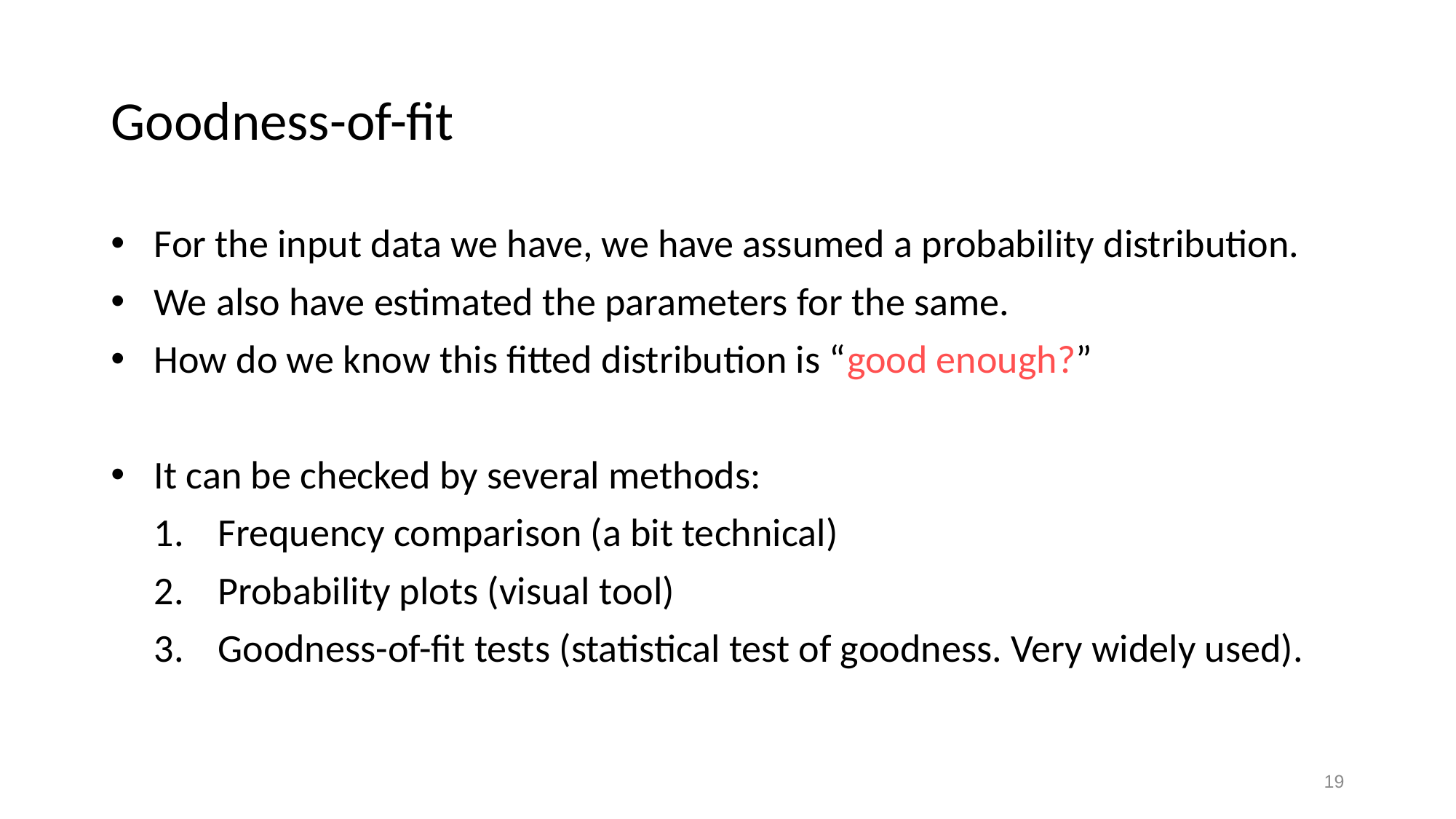

# Goodness-of-fit
For the input data we have, we have assumed a probability distribution.
We also have estimated the parameters for the same.
How do we know this fitted distribution is “good enough?”

It can be checked by several methods:
Frequency comparison (a bit technical)
Probability plots (visual tool)
Goodness-of-fit tests (statistical test of goodness. Very widely used).
19